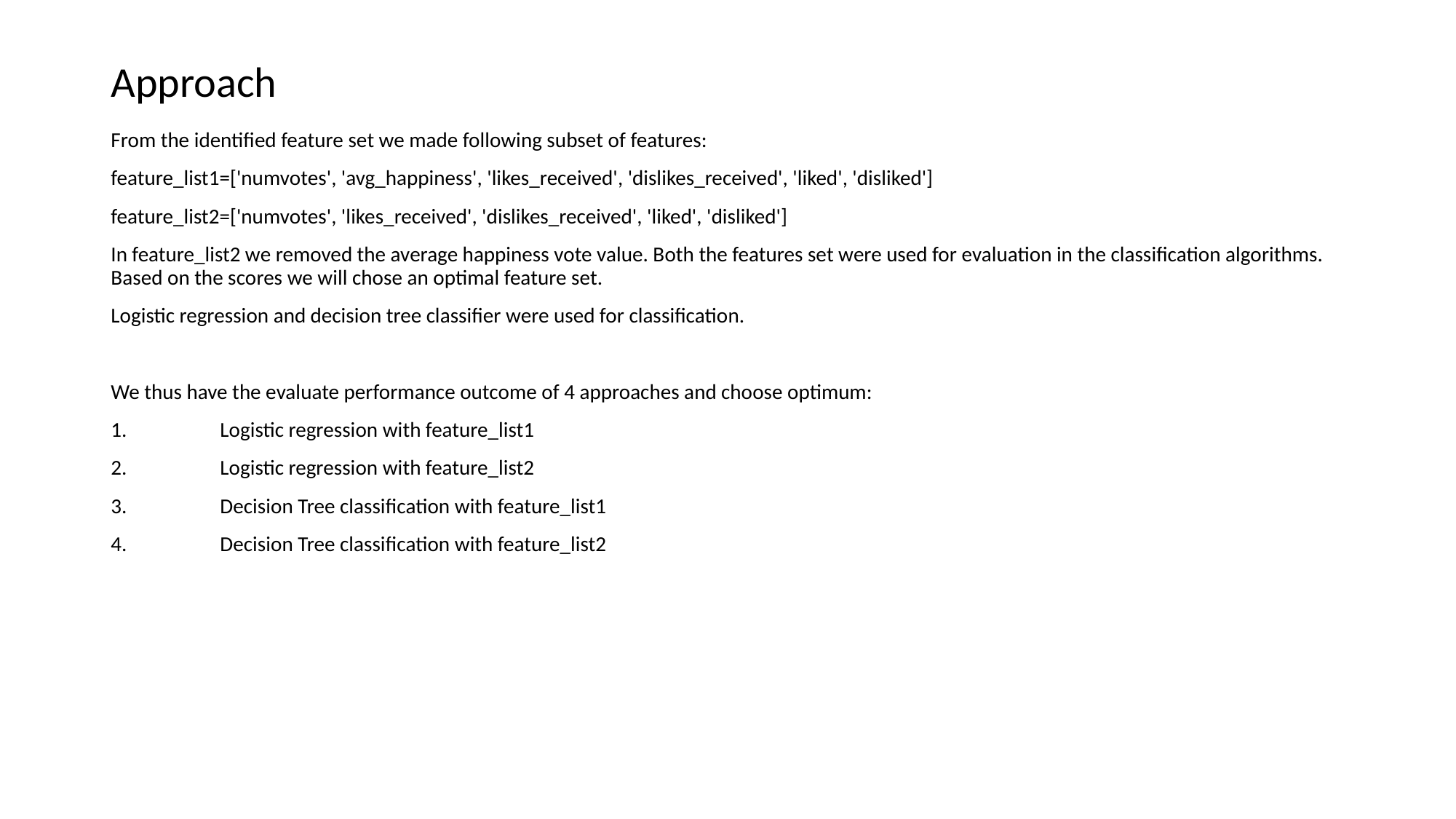

# Approach
From the identified feature set we made following subset of features:
feature_list1=['numvotes', 'avg_happiness', 'likes_received', 'dislikes_received', 'liked', 'disliked']
feature_list2=['numvotes', 'likes_received', 'dislikes_received', 'liked', 'disliked']
In feature_list2 we removed the average happiness vote value. Both the features set were used for evaluation in the classification algorithms. Based on the scores we will chose an optimal feature set.
Logistic regression and decision tree classifier were used for classification.

We thus have the evaluate performance outcome of 4 approaches and choose optimum:
1.	Logistic regression with feature_list1
2.	Logistic regression with feature_list2
3.	Decision Tree classification with feature_list1
4.	Decision Tree classification with feature_list2